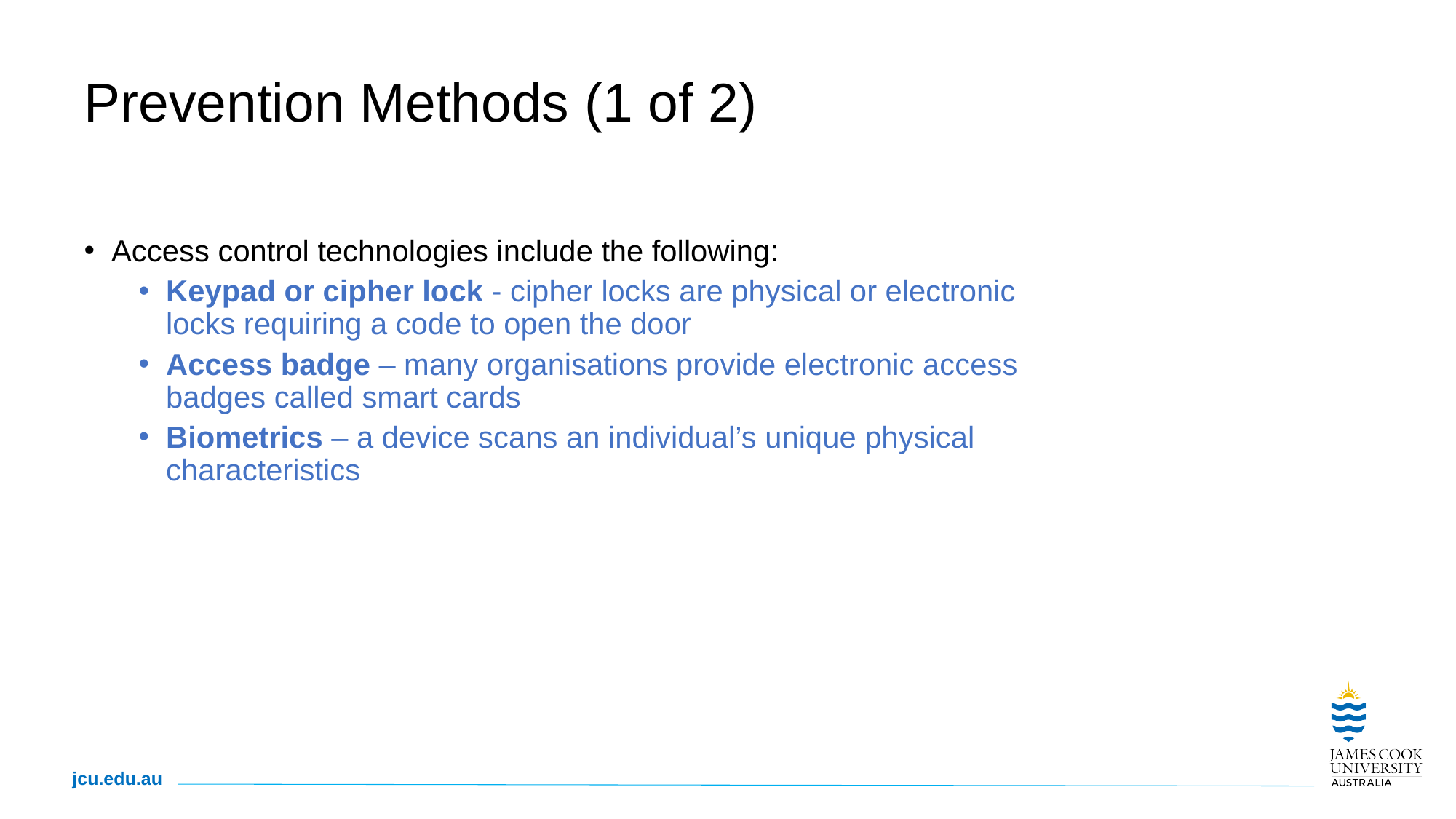

# Prevention Methods (1 of 2)
Access control technologies include the following:
Keypad or cipher lock - cipher locks are physical or electronic locks requiring a code to open the door
Access badge – many organisations provide electronic access badges called smart cards
Biometrics – a device scans an individual’s unique physical characteristics